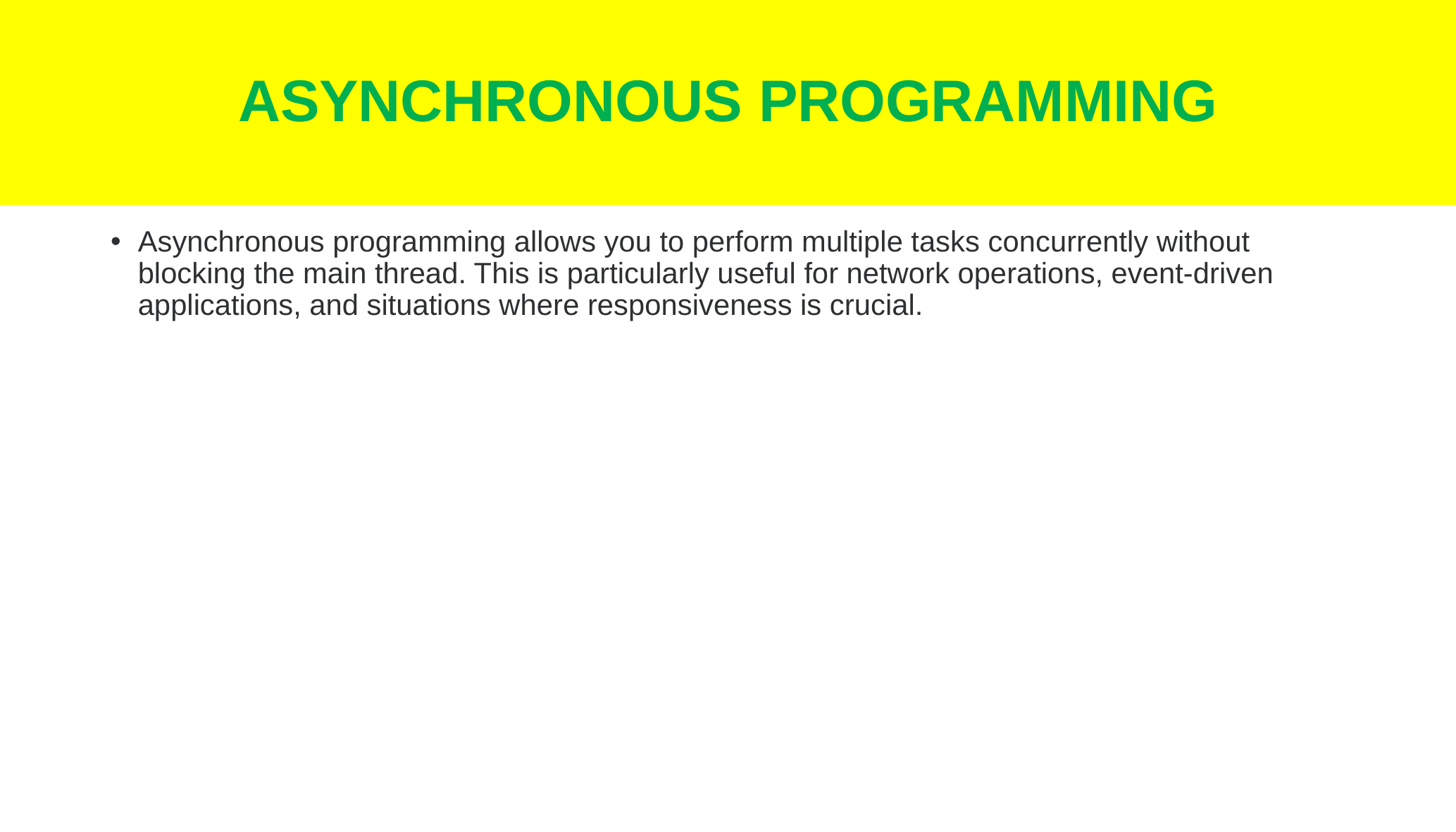

# ASYNCHRONOUS PROGRAMMING
Asynchronous programming allows you to perform multiple tasks concurrently without blocking the main thread. This is particularly useful for network operations, event-driven applications, and situations where responsiveness is crucial.